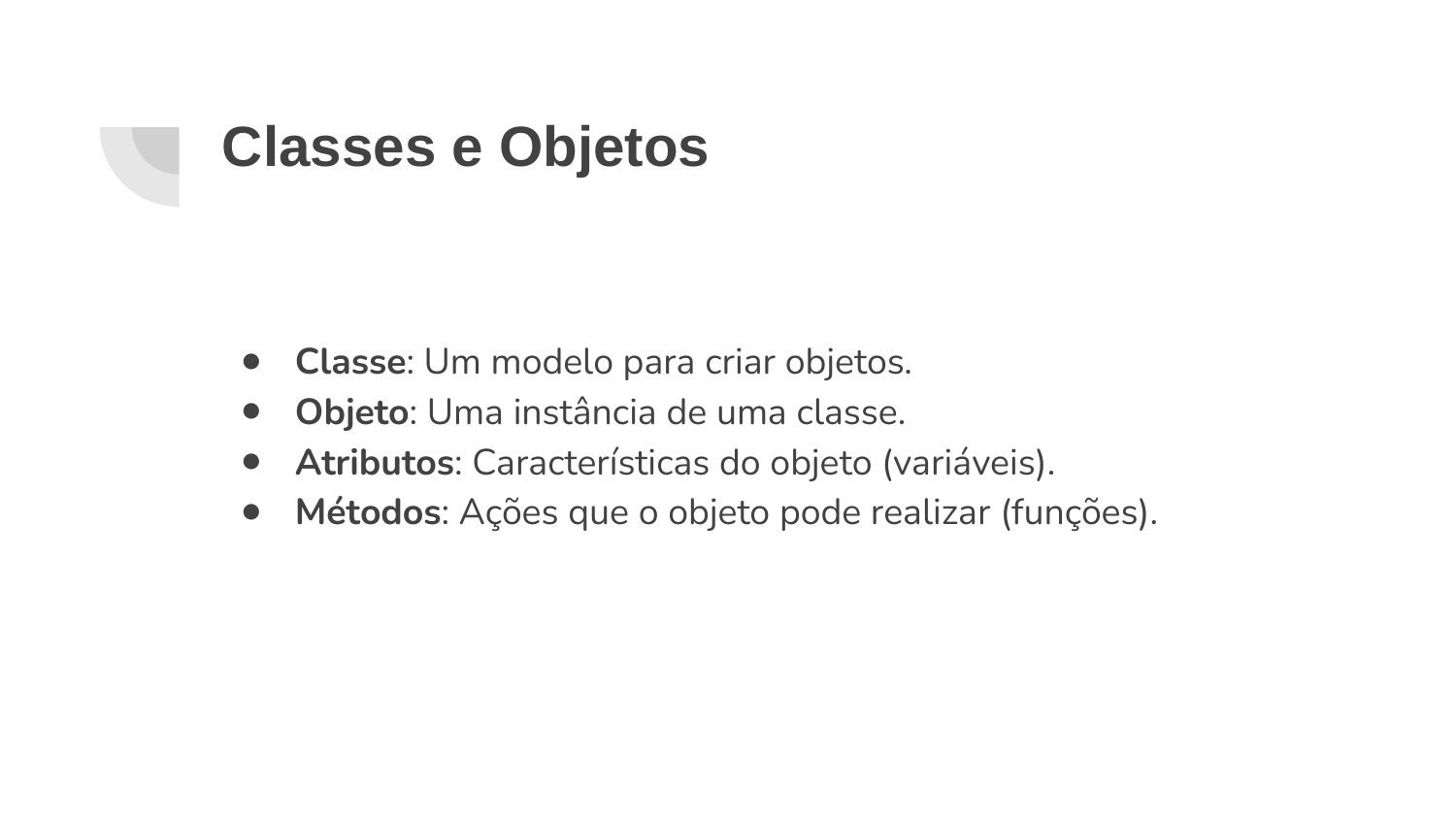

# Classes e Objetos
Classe: Um modelo para criar objetos.
Objeto: Uma instância de uma classe.
Atributos: Características do objeto (variáveis).
Métodos: Ações que o objeto pode realizar (funções).